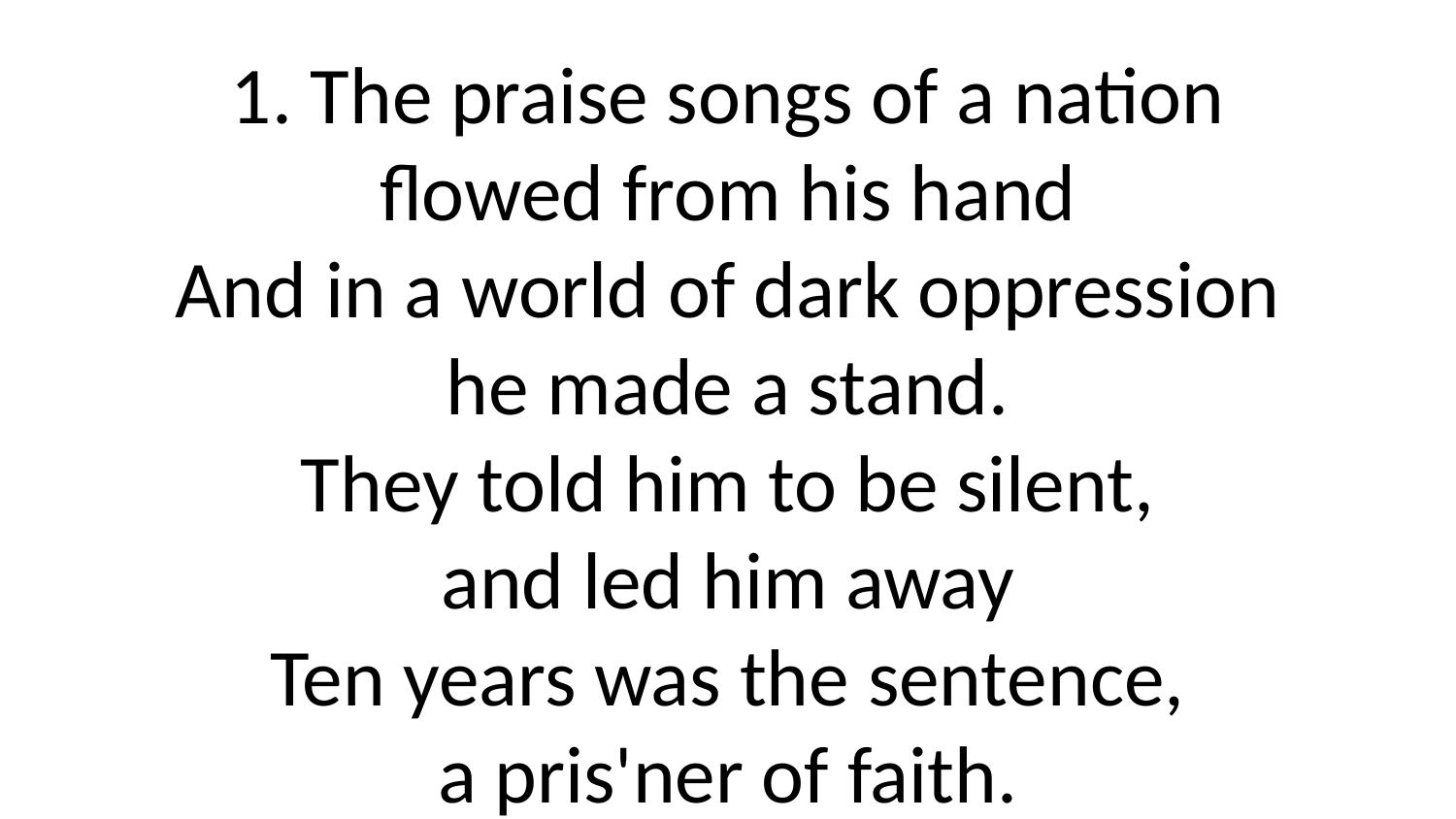

1. The praise songs of a nation
flowed from his hand
And in a world of dark oppression
he made a stand.
They told him to be silent,
and led him away
Ten years was the sentence,
a pris'ner of faith.